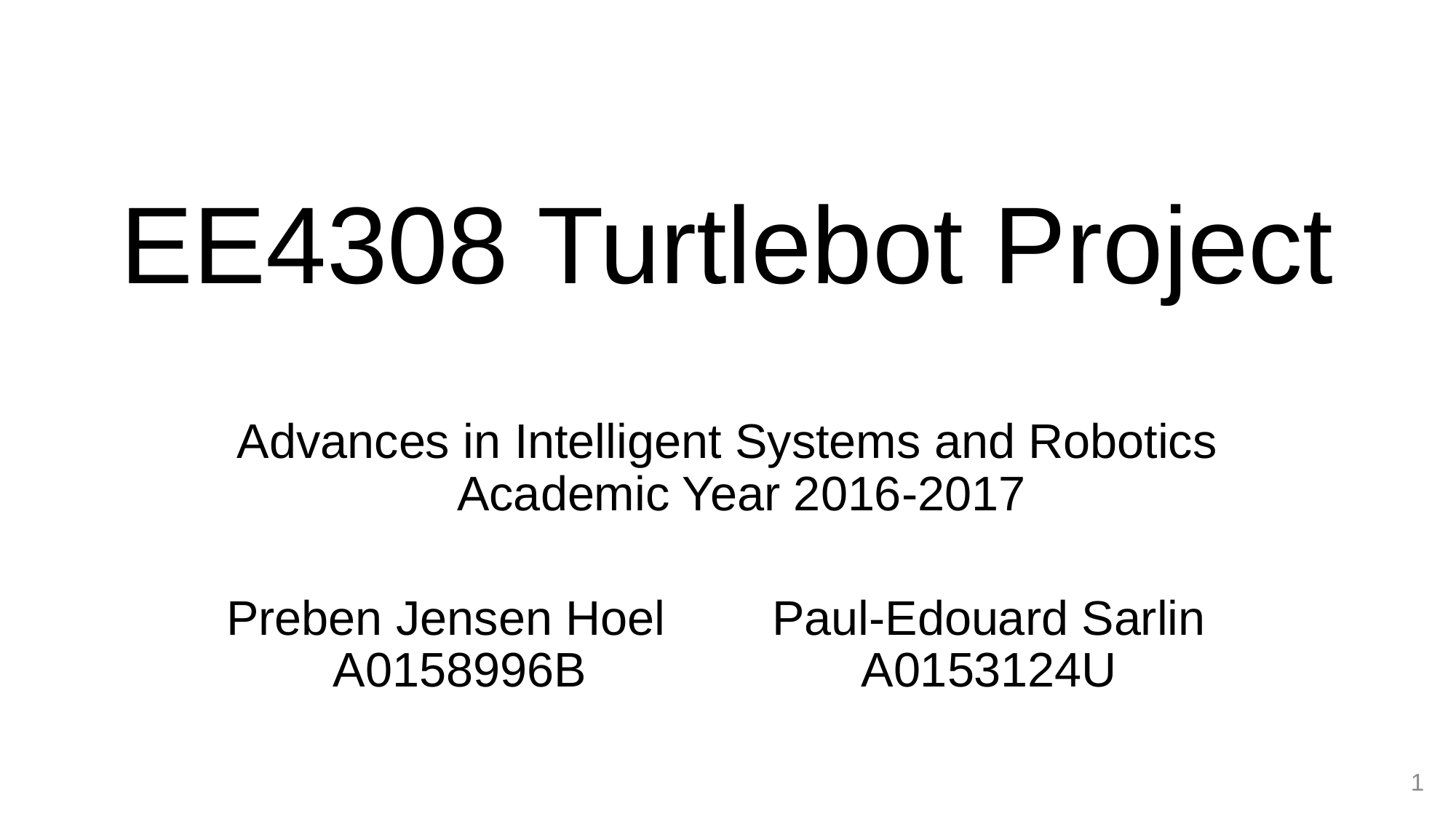

EE4308 Turtlebot Project
Advances in Intelligent Systems and Robotics
Academic Year 2016-2017
Preben Jensen Hoel
A0158996B
Paul-Edouard Sarlin
A0153124U
1